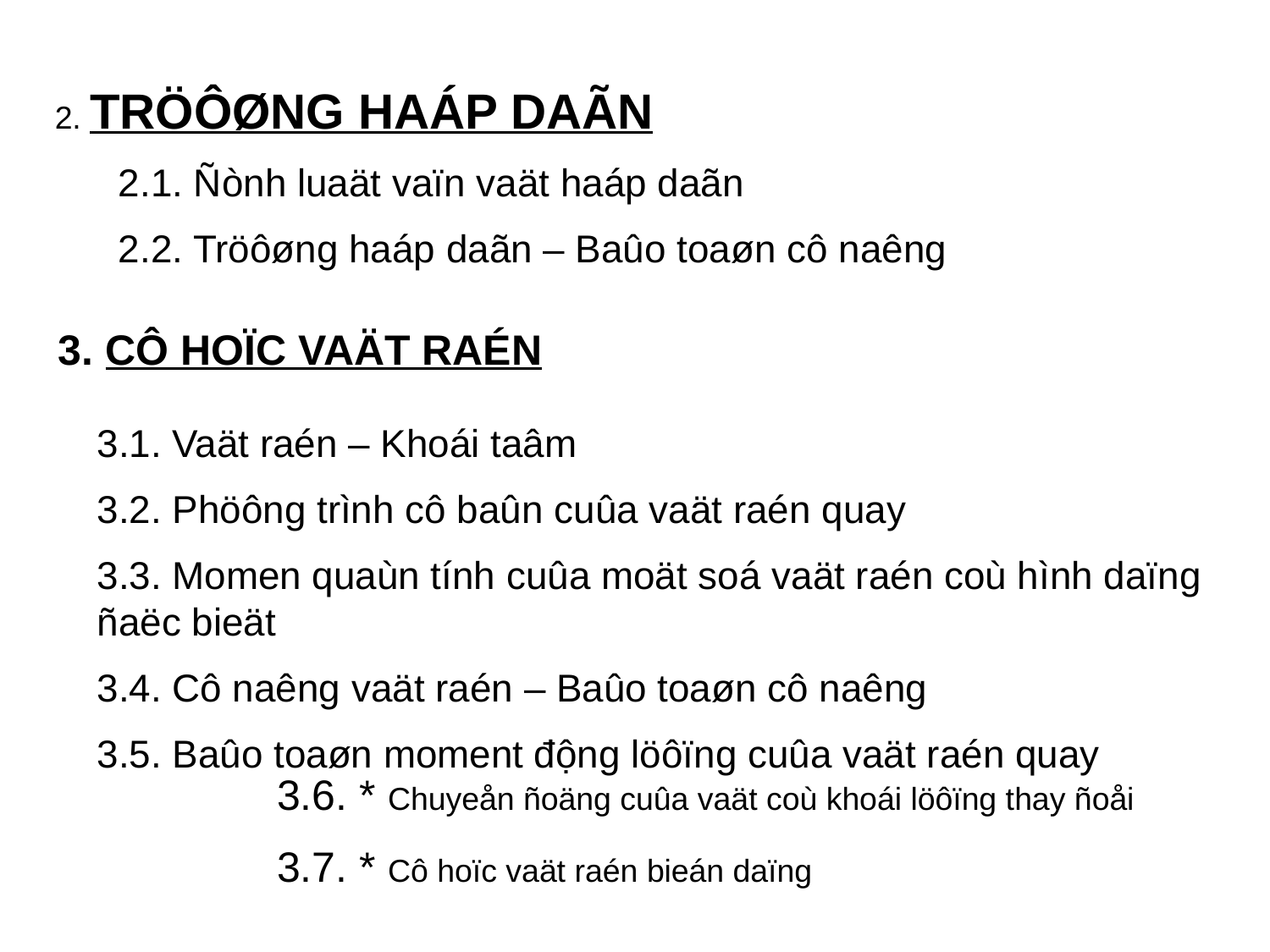

2. TRÖÔØNG HAÁP DAÃN
2.1. Ñònh luaät vaïn vaät haáp daãn
2.2. Tröôøng haáp daãn – Baûo toaøn cô naêng
3. CÔ HOÏC VAÄT RAÉN
3.1. Vaät raén – Khoái taâm
3.2. Phöông trình cô baûn cuûa vaät raén quay
3.3. Momen quaùn tính cuûa moät soá vaät raén coù hình daïng ñaëc bieät
3.4. Cô naêng vaät raén – Baûo toaøn cô naêng
3.5. Baûo toaøn moment động löôïng cuûa vaät raén quay
3.6. * Chuyeån ñoäng cuûa vaät coù khoái löôïng thay ñoåi
3.7. * Cô hoïc vaät raén bieán daïng